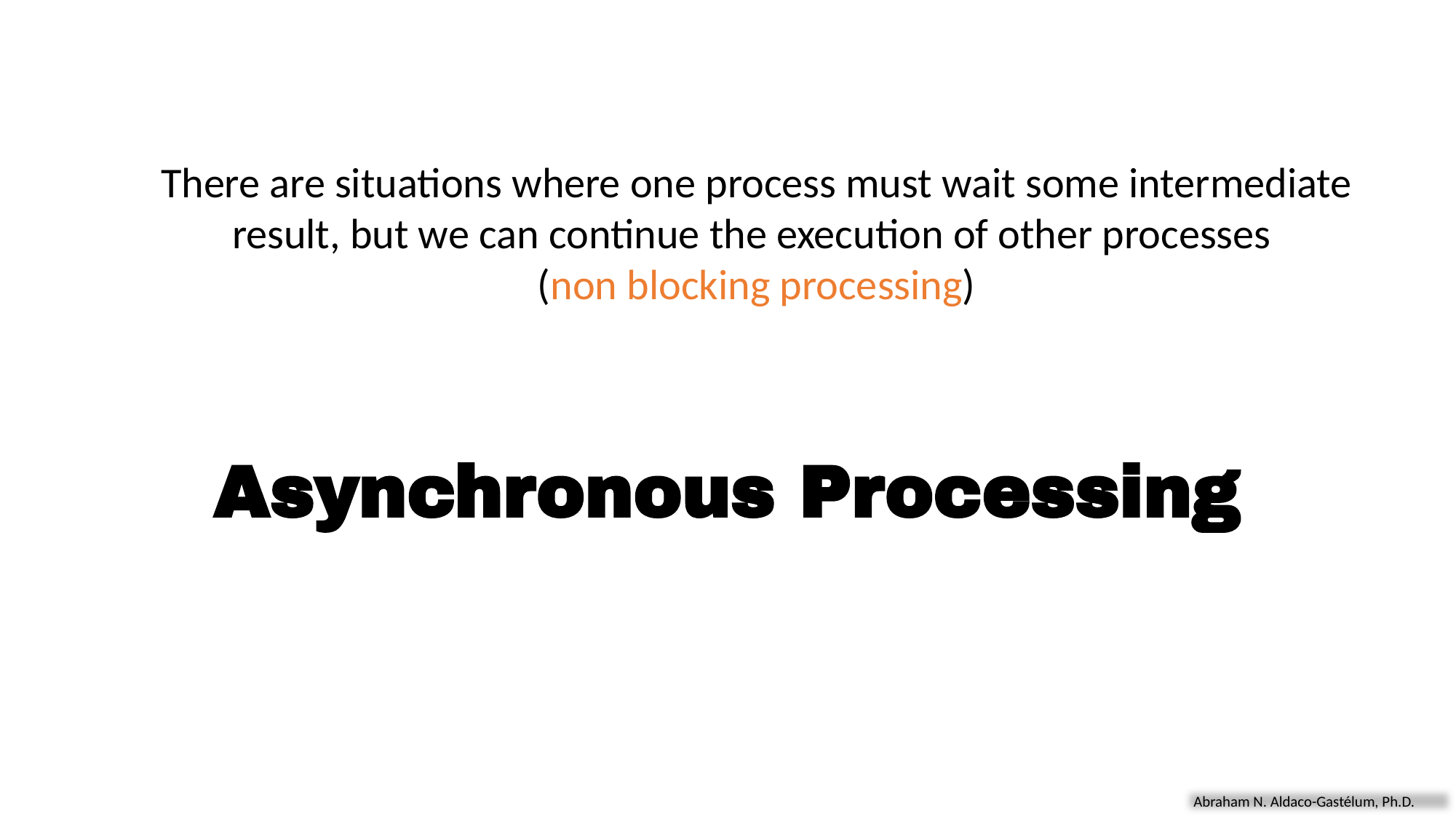

There are situations where one process must wait some intermediate result, but we can continue the execution of other processes
(non blocking processing)
Asynchronous Processing